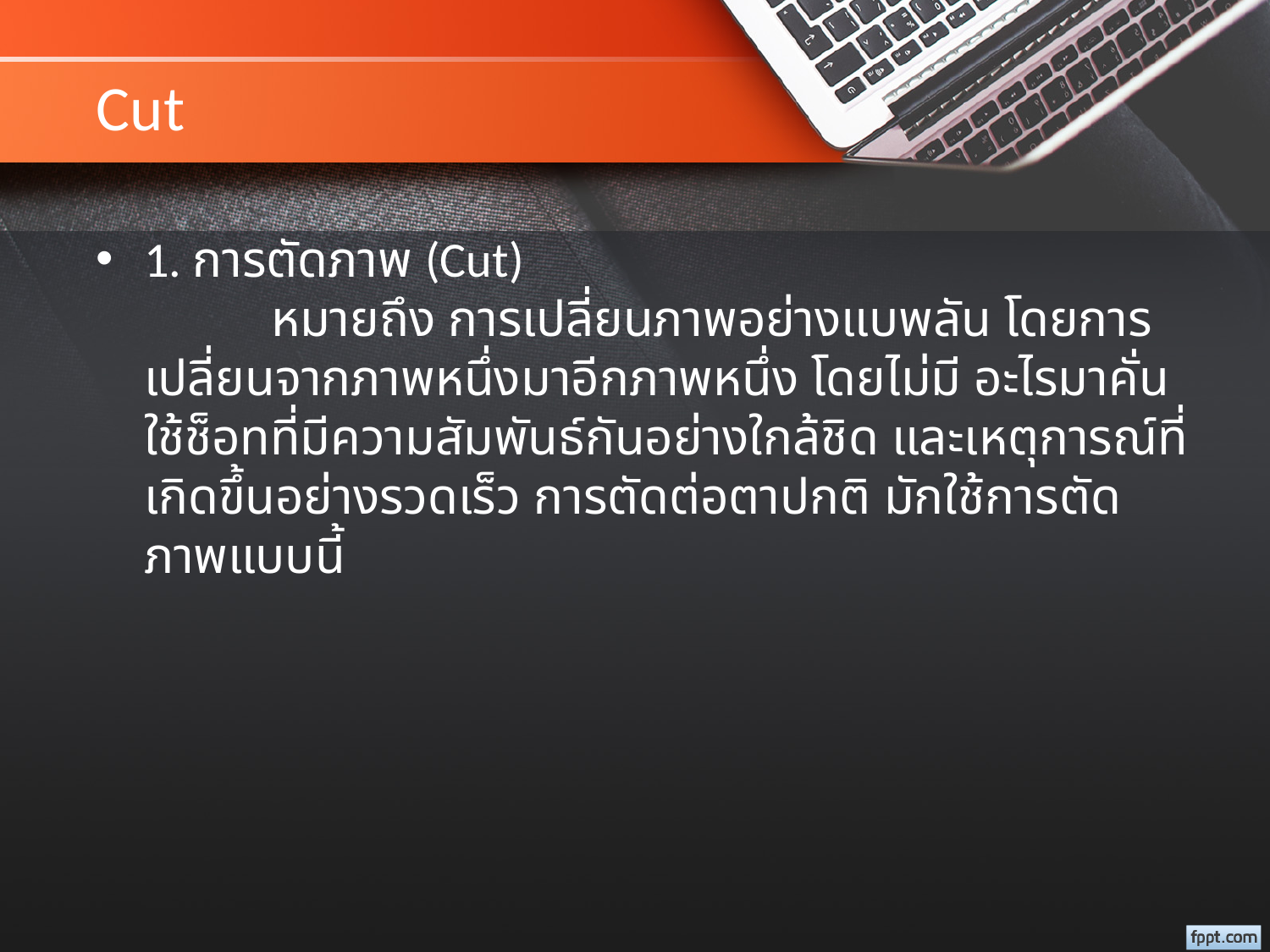

# Cut
1. การตัดภาพ (Cut)
	หมายถึง การเปลี่ยนภาพอย่างแบพลัน โดยการเปลี่ยนจากภาพหนึ่งมาอีกภาพหนึ่ง โดยไม่มี อะไรมาคั่น ใช้ช็อทที่มีความสัมพันธ์กันอย่างใกล้ชิด และเหตุการณ์ที่เกิดขึ้นอย่างรวดเร็ว การตัดต่อตาปกติ มักใช้การตัดภาพแบบนี้